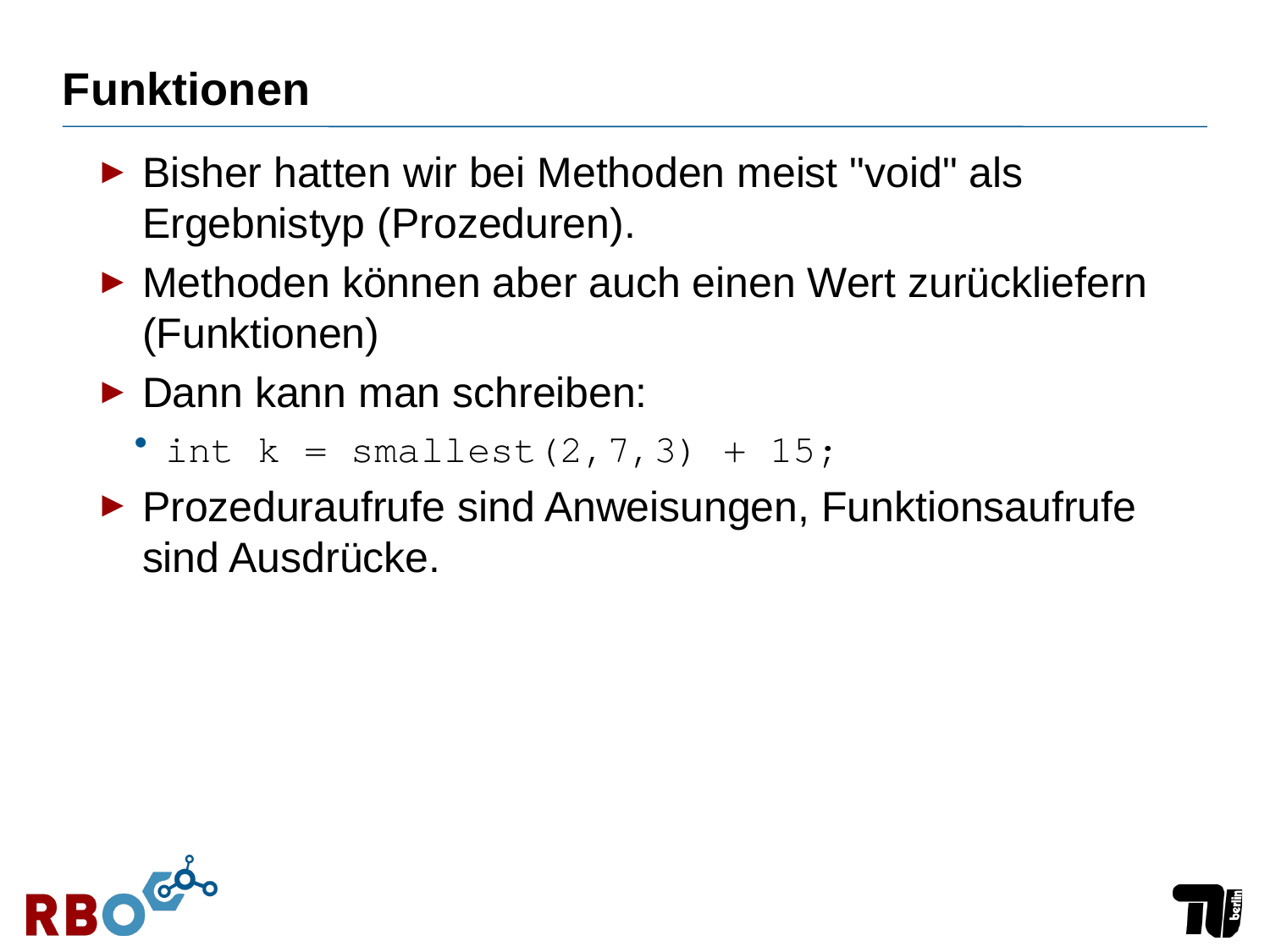

# Funktionen
Bisher hatten wir bei Methoden meist "void" als Ergebnistyp (Prozeduren).
Methoden können aber auch einen Wert zurückliefern (Funktionen)
Dann kann man schreiben:
int k = smallest(2,7,3) + 15;
Prozeduraufrufe sind Anweisungen, Funktionsaufrufe sind Ausdrücke.